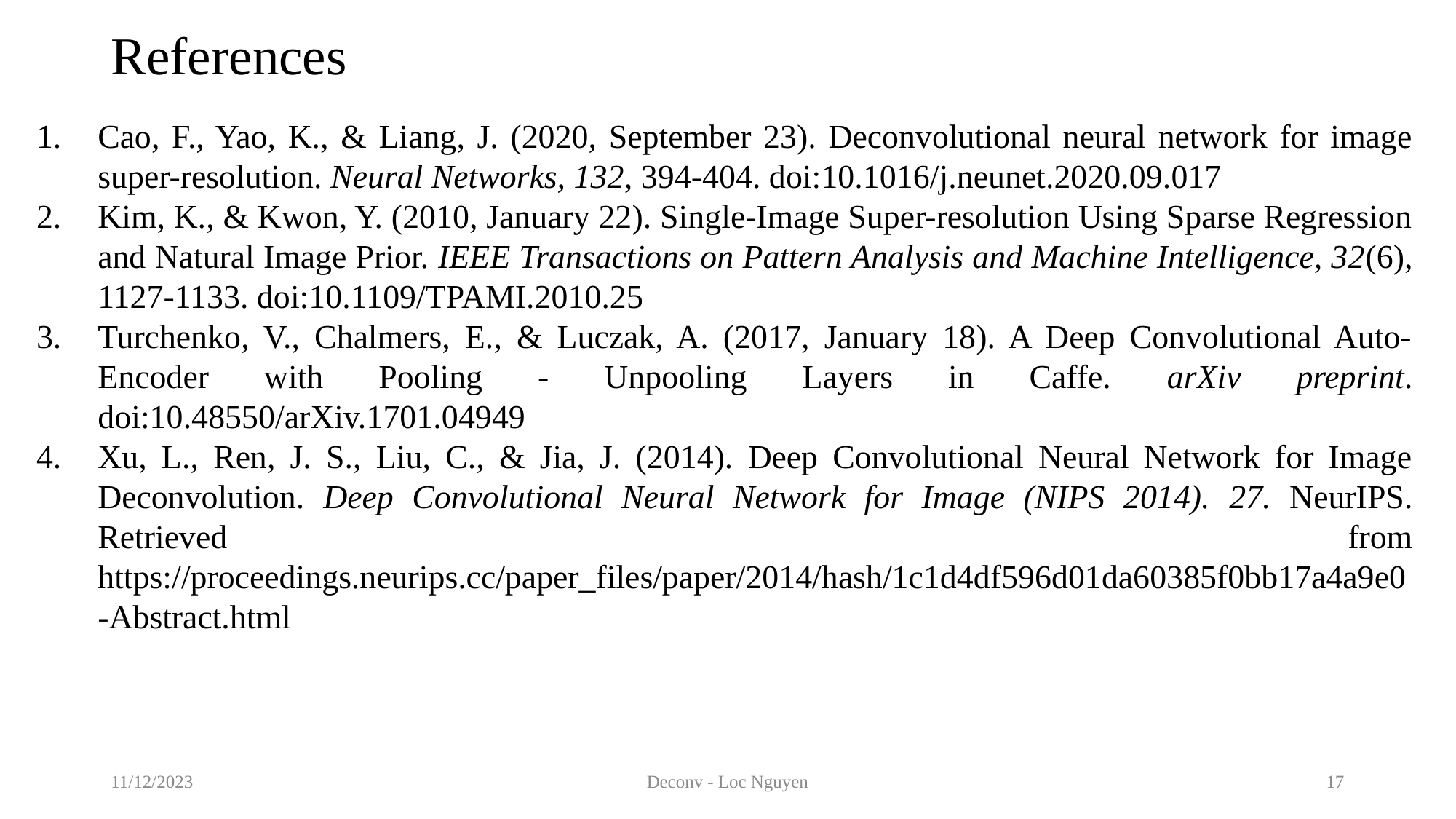

# References
Cao, F., Yao, K., & Liang, J. (2020, September 23). Deconvolutional neural network for image super-resolution. Neural Networks, 132, 394-404. doi:10.1016/j.neunet.2020.09.017
Kim, K., & Kwon, Y. (2010, January 22). Single-Image Super-resolution Using Sparse Regression and Natural Image Prior. IEEE Transactions on Pattern Analysis and Machine Intelligence, 32(6), 1127-1133. doi:10.1109/TPAMI.2010.25
Turchenko, V., Chalmers, E., & Luczak, A. (2017, January 18). A Deep Convolutional Auto-Encoder with Pooling - Unpooling Layers in Caffe. arXiv preprint. doi:10.48550/arXiv.1701.04949
Xu, L., Ren, J. S., Liu, C., & Jia, J. (2014). Deep Convolutional Neural Network for Image Deconvolution. Deep Convolutional Neural Network for Image (NIPS 2014). 27. NeurIPS. Retrieved from https://proceedings.neurips.cc/paper_files/paper/2014/hash/1c1d4df596d01da60385f0bb17a4a9e0-Abstract.html
11/12/2023
Deconv - Loc Nguyen
17